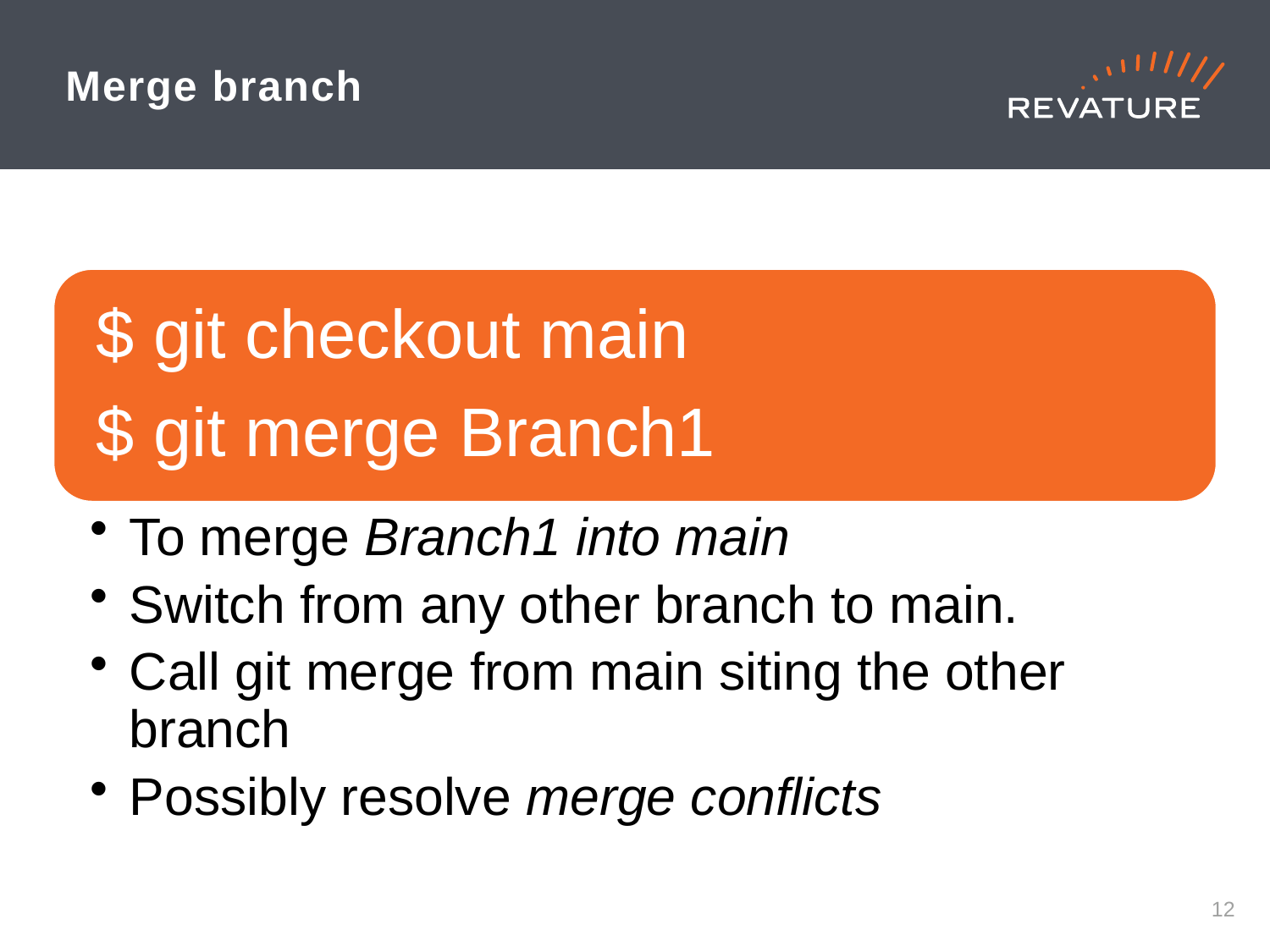

# Merge branch
$ git checkout main
$ git merge Branch1
To merge Branch1 into main
Switch from any other branch to main.
Call git merge from main siting the other branch
Possibly resolve merge conflicts
12